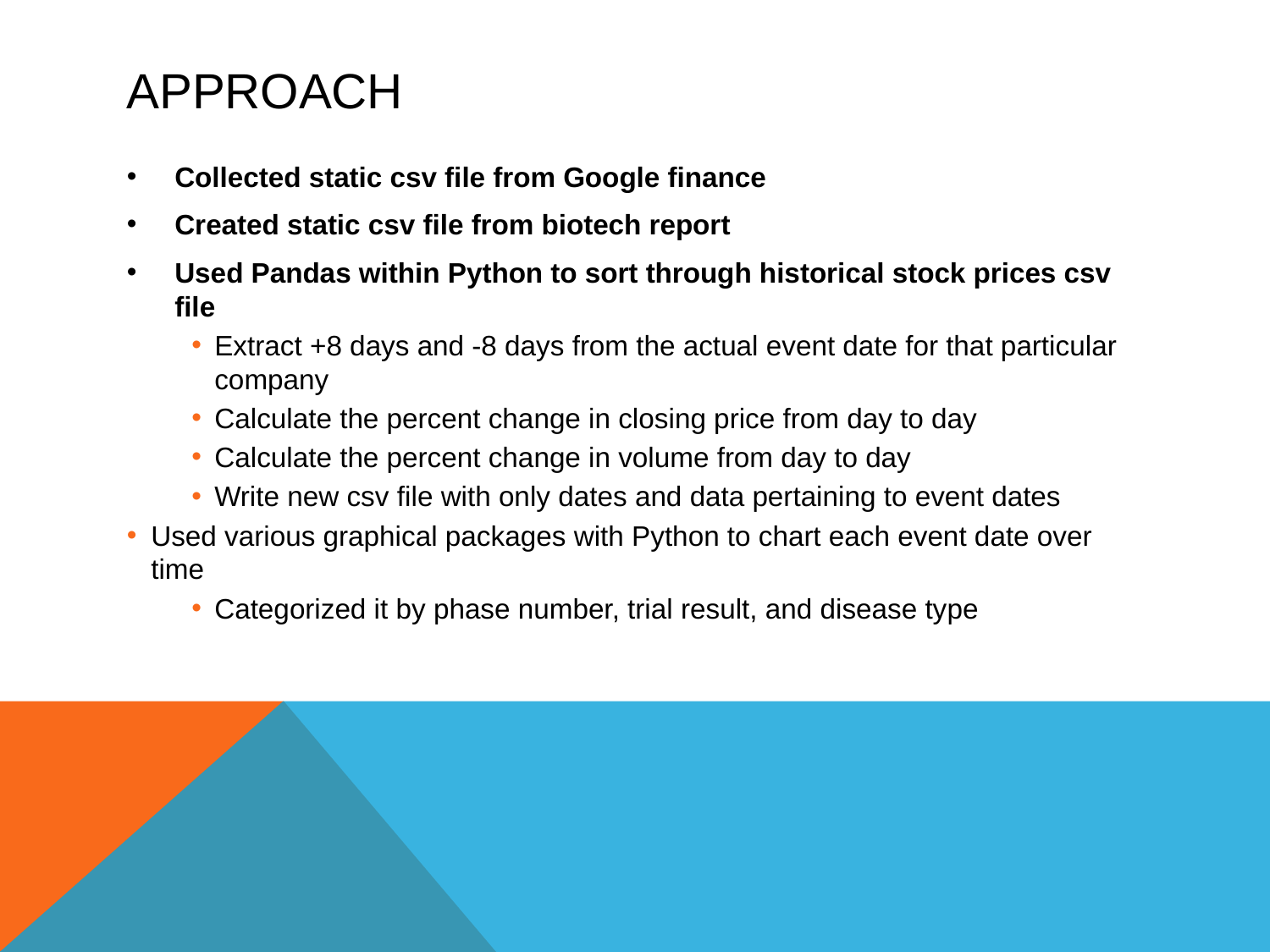

# Approach
Collected static csv file from Google finance
Created static csv file from biotech report
Used Pandas within Python to sort through historical stock prices csv file
Extract +8 days and -8 days from the actual event date for that particular company
Calculate the percent change in closing price from day to day
Calculate the percent change in volume from day to day
Write new csv file with only dates and data pertaining to event dates
Used various graphical packages with Python to chart each event date over time
Categorized it by phase number, trial result, and disease type